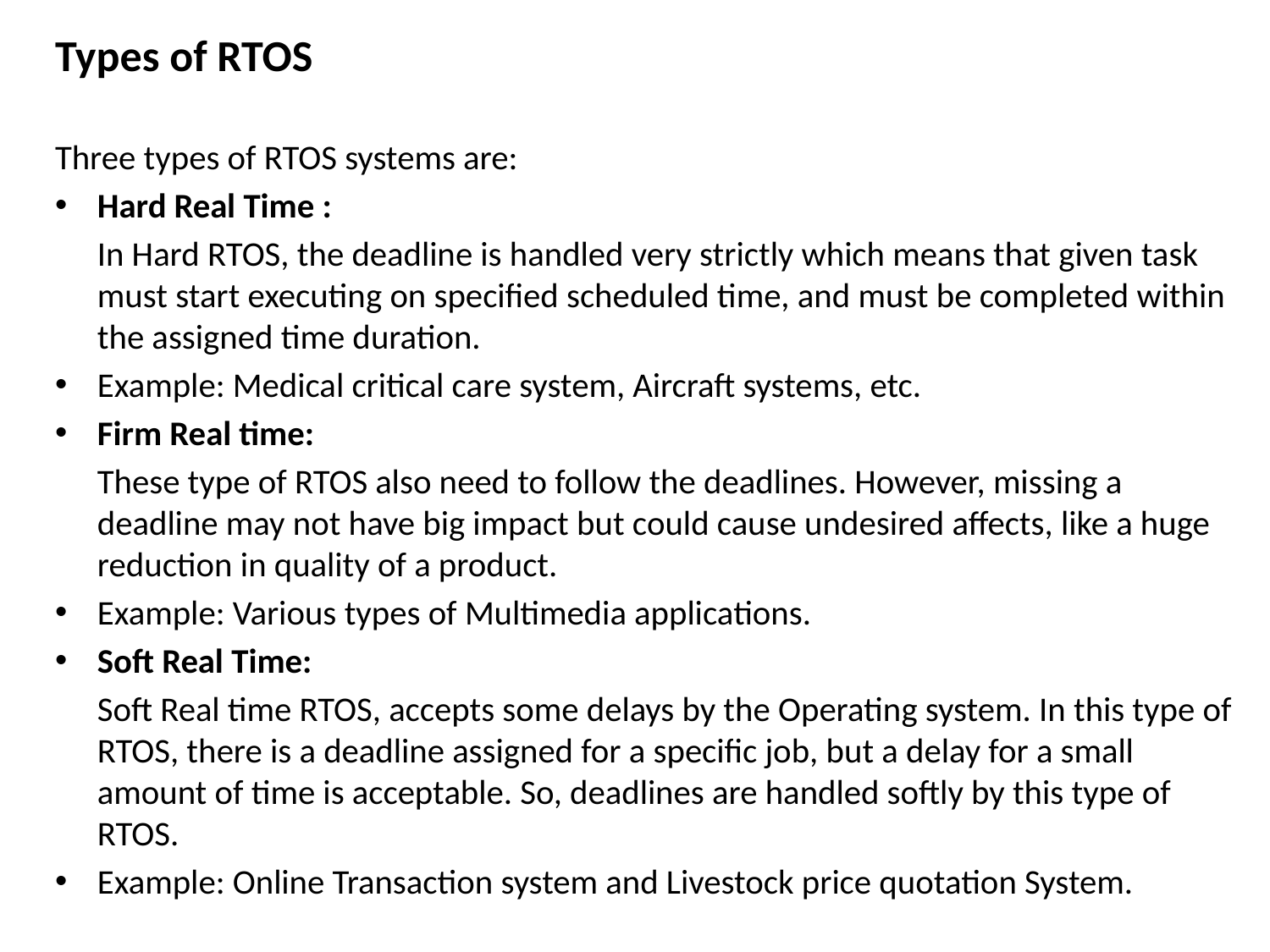

Types of RTOS

Three types of RTOS systems are:
Hard Real Time :
	In Hard RTOS, the deadline is handled very strictly which means that given task must start executing on specified scheduled time, and must be completed within the assigned time duration.
Example: Medical critical care system, Aircraft systems, etc.
Firm Real time:
	These type of RTOS also need to follow the deadlines. However, missing a deadline may not have big impact but could cause undesired affects, like a huge reduction in quality of a product.
Example: Various types of Multimedia applications.
Soft Real Time:
	Soft Real time RTOS, accepts some delays by the Operating system. In this type of RTOS, there is a deadline assigned for a specific job, but a delay for a small amount of time is acceptable. So, deadlines are handled softly by this type of RTOS.
Example: Online Transaction system and Livestock price quotation System.